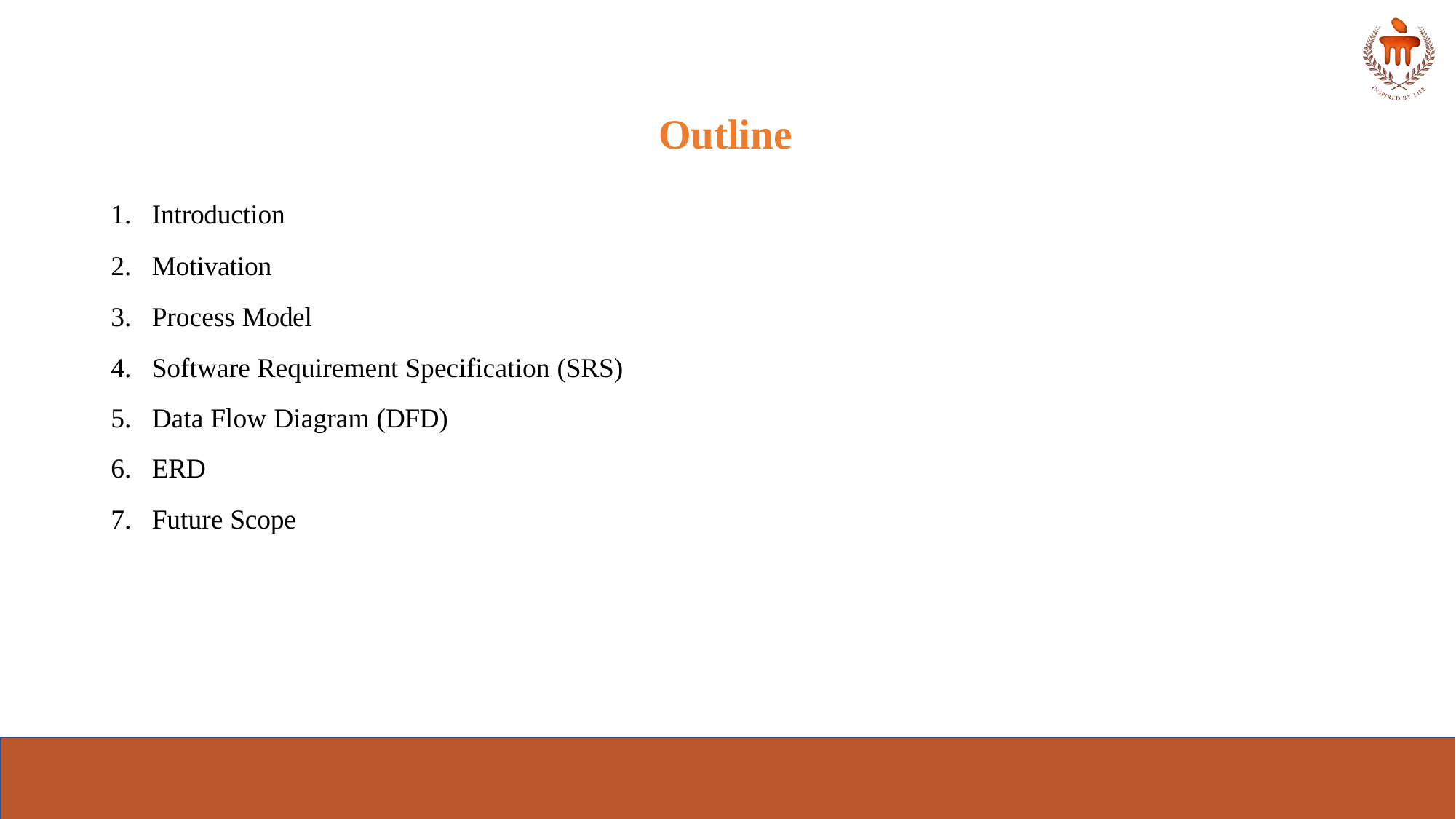

# Outline
Introduction
Motivation
Process Model
Software Requirement Specification (SRS)
Data Flow Diagram (DFD)
ERD
Future Scope